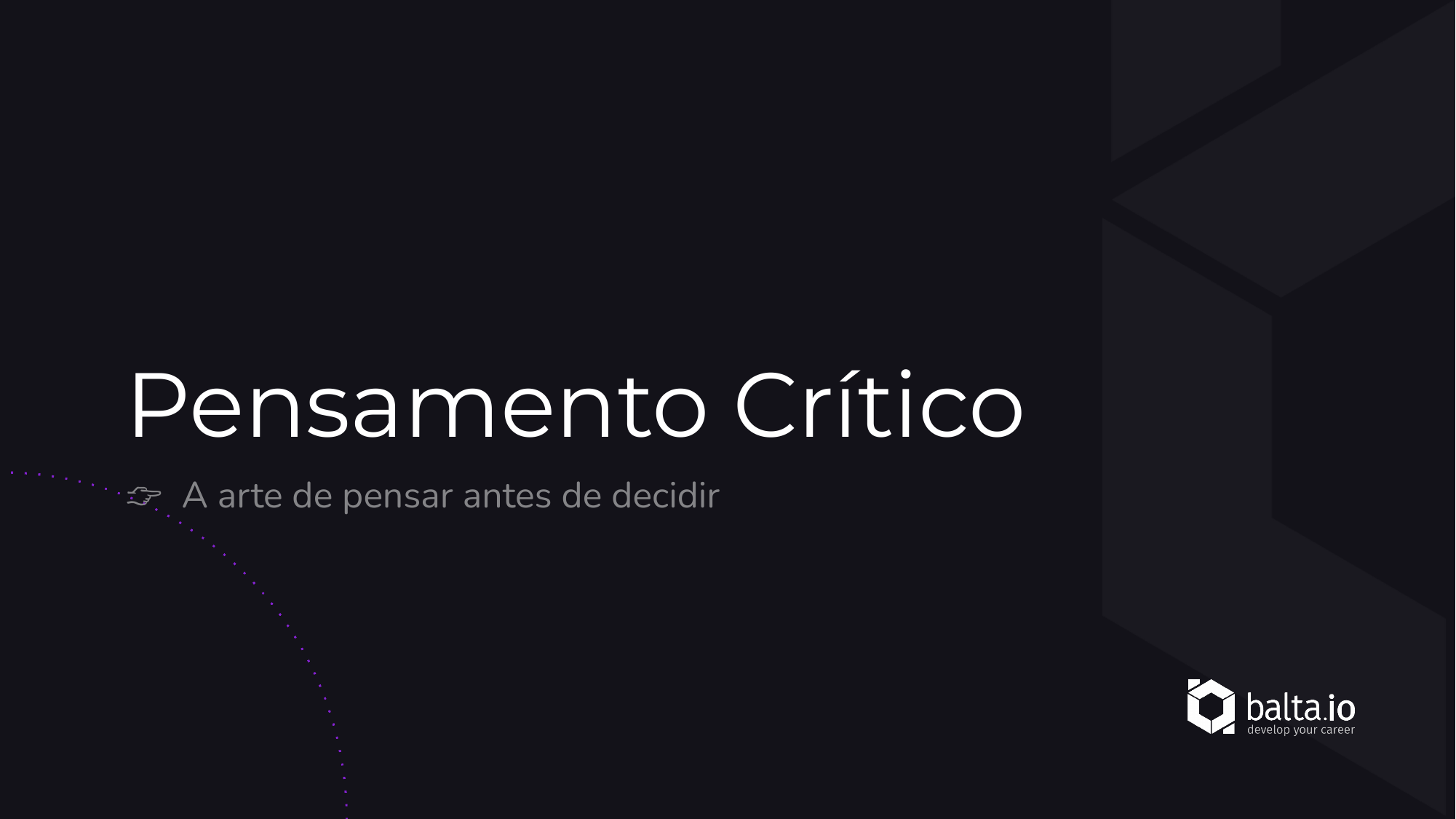

# Pensamento Crítico
👉  A arte de pensar antes de decidir